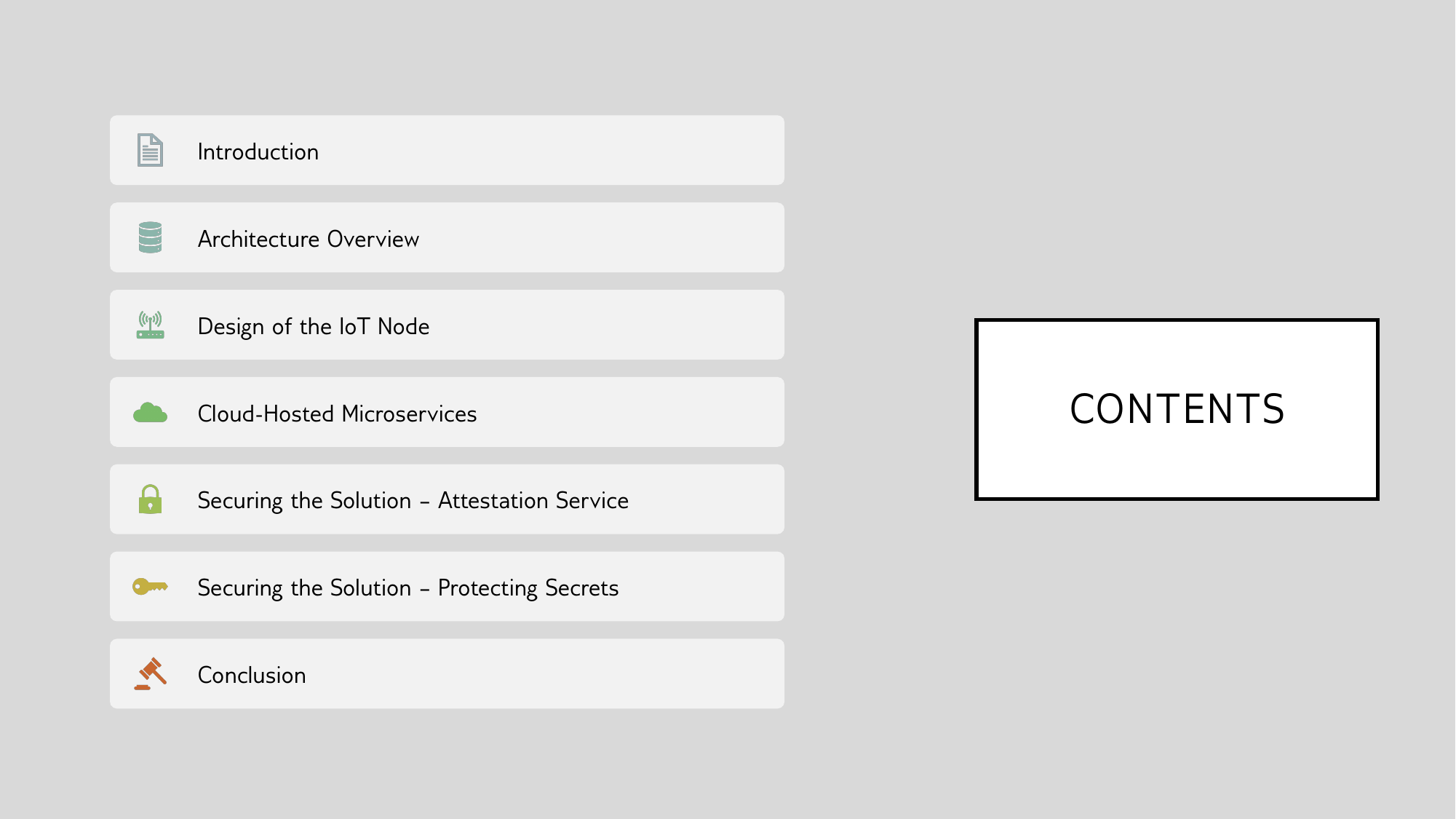

Introduction
Architecture Overview
Design of the IoT Node
Cloud-Hosted Microservices
Securing the Solution – Attestation Service
Securing the Solution – Protecting Secrets
Conclusion
# Contents